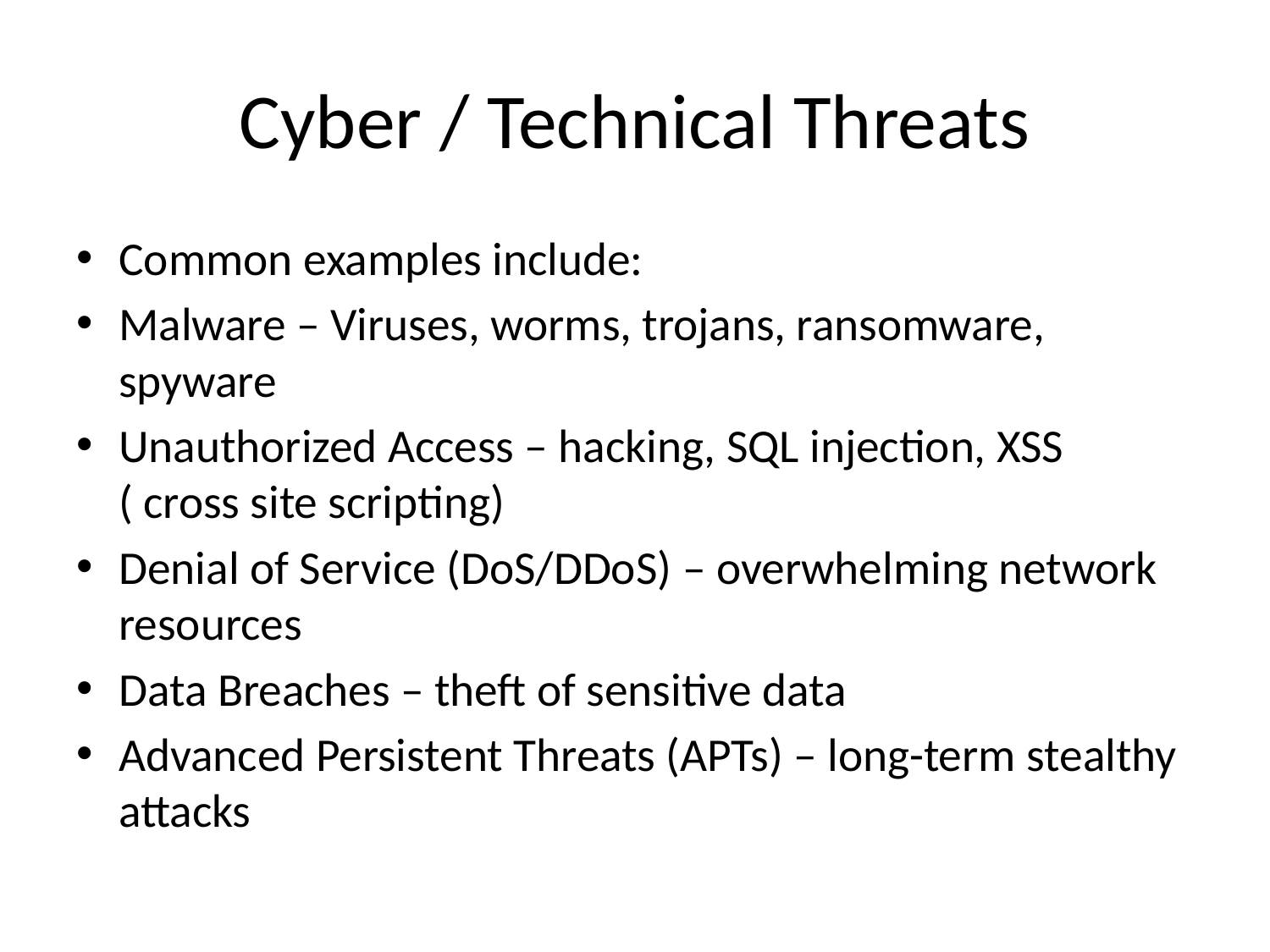

# Cyber / Technical Threats
Common examples include:
Malware – Viruses, worms, trojans, ransomware, spyware
Unauthorized Access – hacking, SQL injection, XSS ( cross site scripting)
Denial of Service (DoS/DDoS) – overwhelming network resources
Data Breaches – theft of sensitive data
Advanced Persistent Threats (APTs) – long-term stealthy attacks